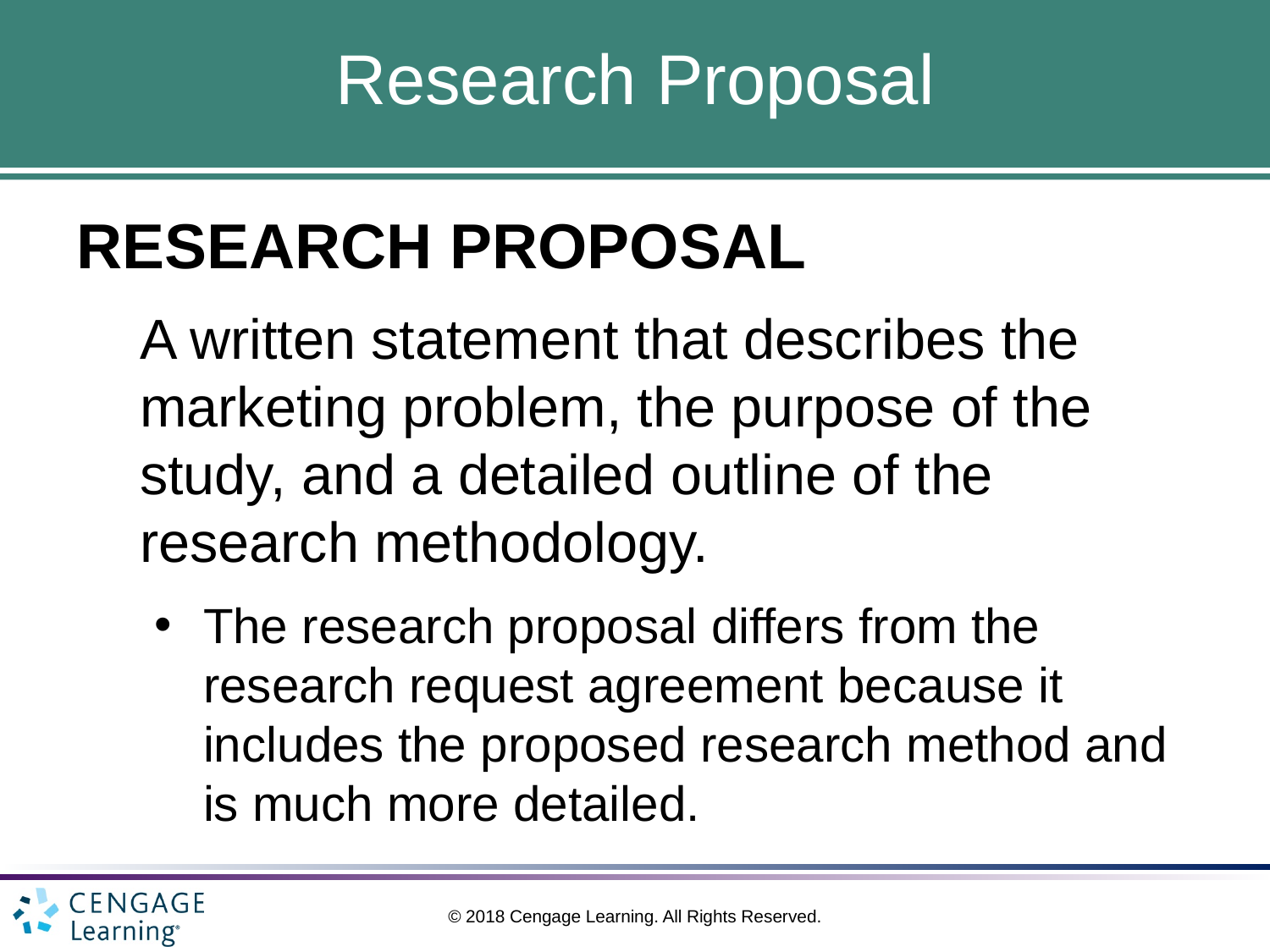

# Research Proposal
RESEARCH PROPOSAL
A written statement that describes the marketing problem, the purpose of the study, and a detailed outline of the research methodology.
The research proposal differs from the research request agreement because it includes the proposed research method and is much more detailed.